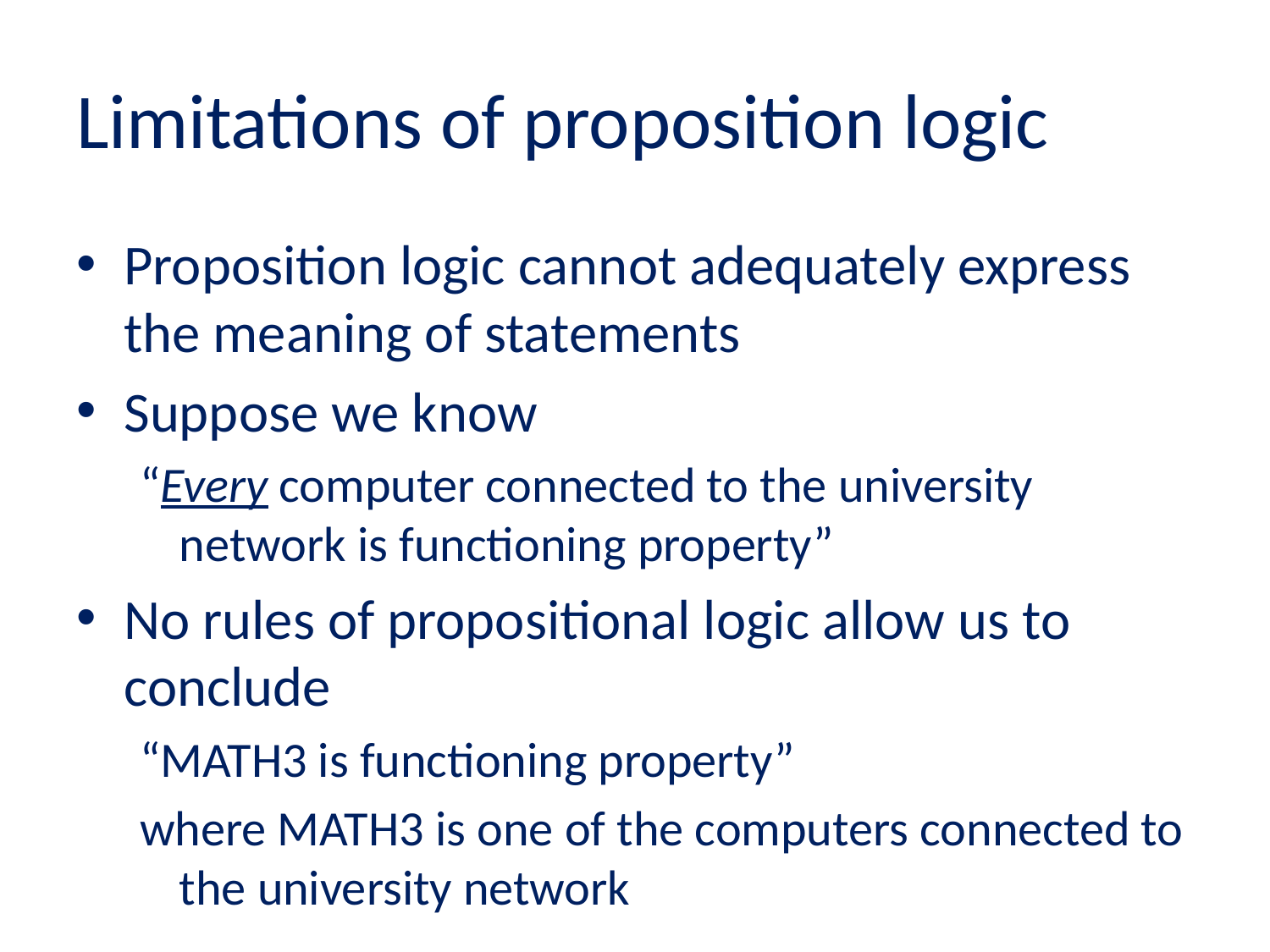

# Limitations of proposition logic
Proposition logic cannot adequately express the meaning of statements
Suppose we know
“Every computer connected to the university network is functioning property”
No rules of propositional logic allow us to conclude
“MATH3 is functioning property”
where MATH3 is one of the computers connected to the university network
17